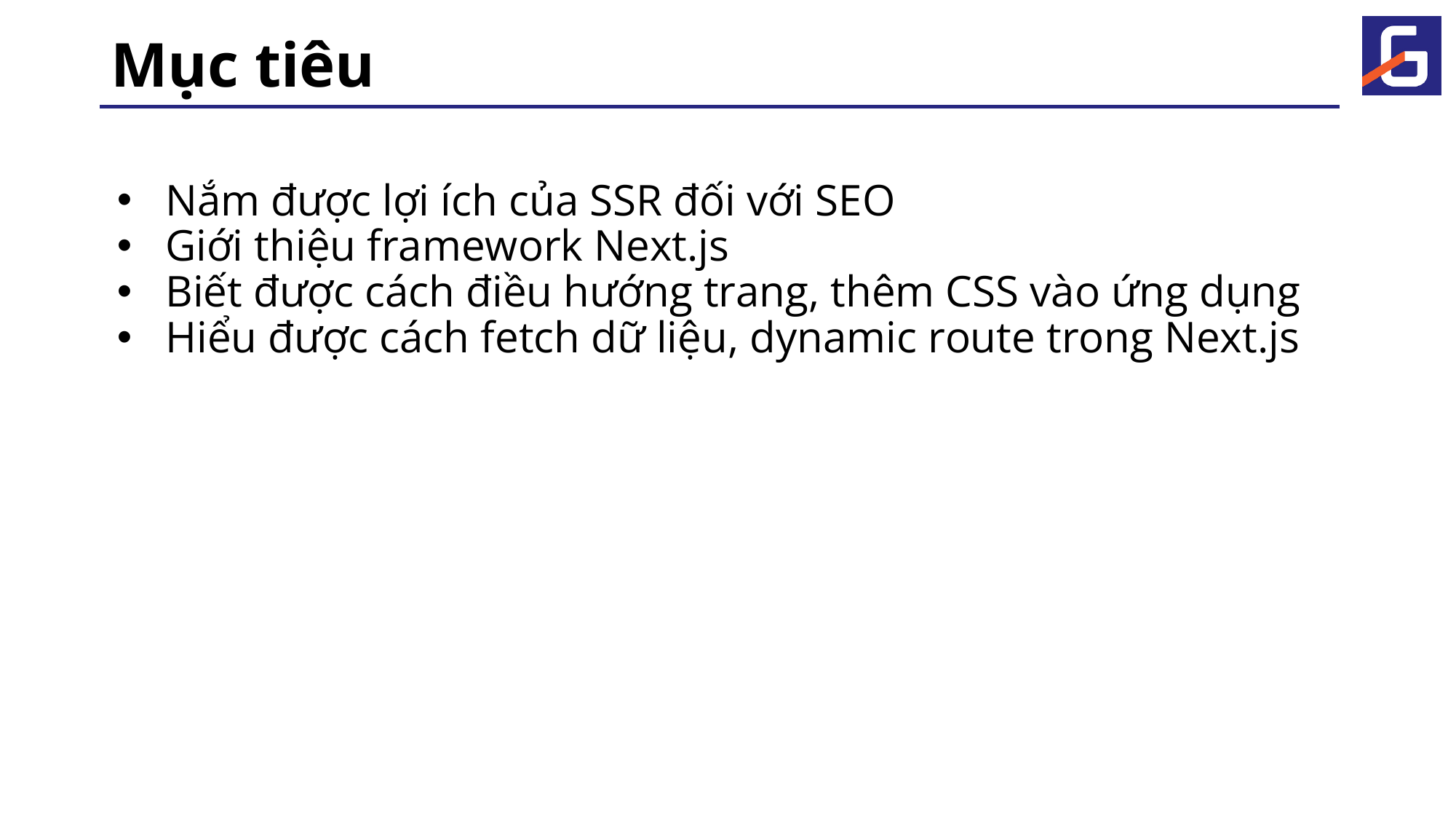

# Mục tiêu
Nắm được lợi ích của SSR đối với SEO
Giới thiệu framework Next.js
Biết được cách điều hướng trang, thêm CSS vào ứng dụng
Hiểu được cách fetch dữ liệu, dynamic route trong Next.js